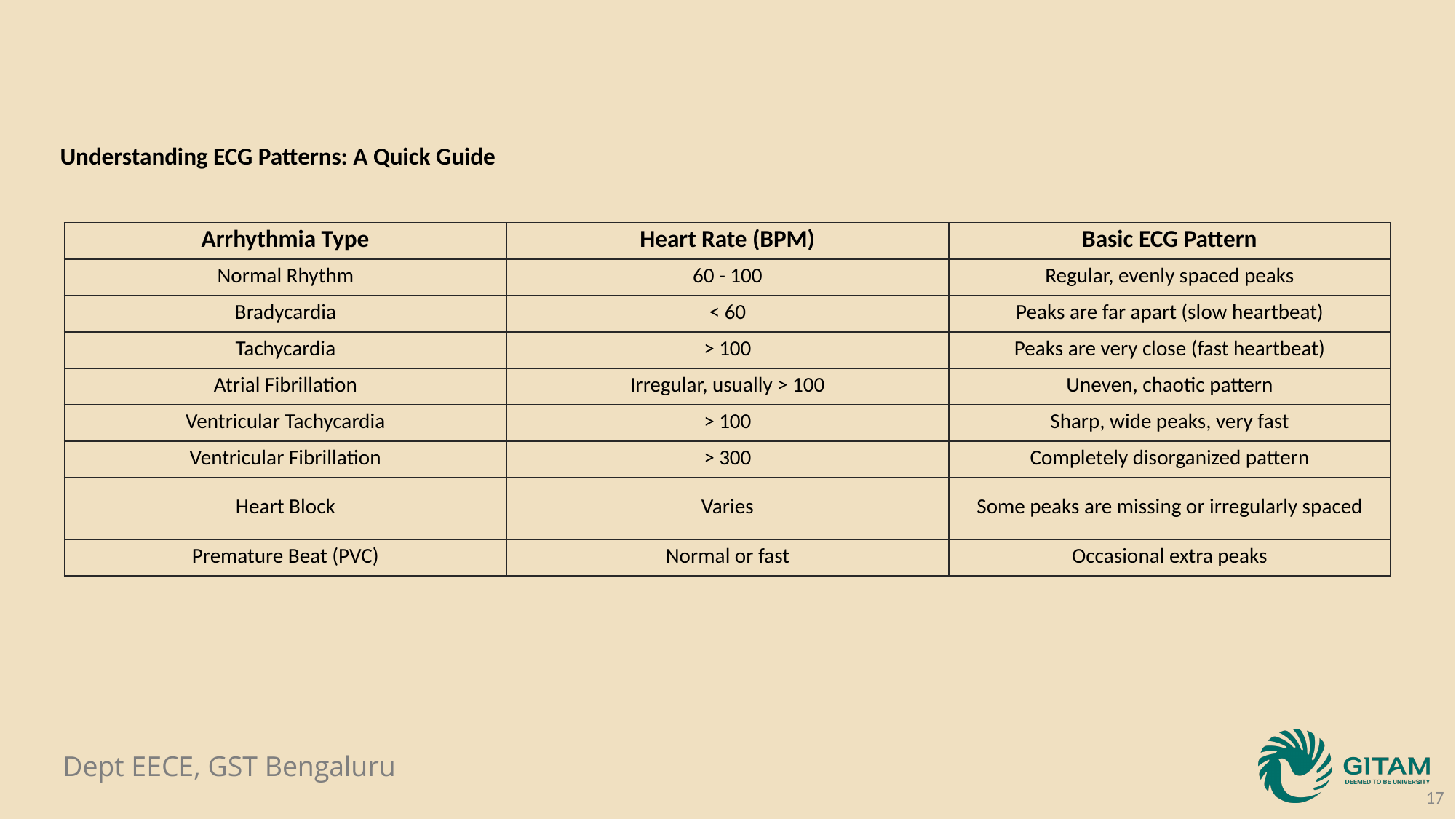

Understanding ECG Patterns: A Quick Guide
| Arrhythmia Type | Heart Rate (BPM) | Basic ECG Pattern |
| --- | --- | --- |
| Normal Rhythm | 60 - 100 | Regular, evenly spaced peaks |
| Bradycardia | < 60 | Peaks are far apart (slow heartbeat) |
| Tachycardia | > 100 | Peaks are very close (fast heartbeat) |
| Atrial Fibrillation | Irregular, usually > 100 | Uneven, chaotic pattern |
| Ventricular Tachycardia | > 100 | Sharp, wide peaks, very fast |
| Ventricular Fibrillation | > 300 | Completely disorganized pattern |
| Heart Block | Varies | Some peaks are missing or irregularly spaced |
| Premature Beat (PVC) | Normal or fast | Occasional extra peaks |
17